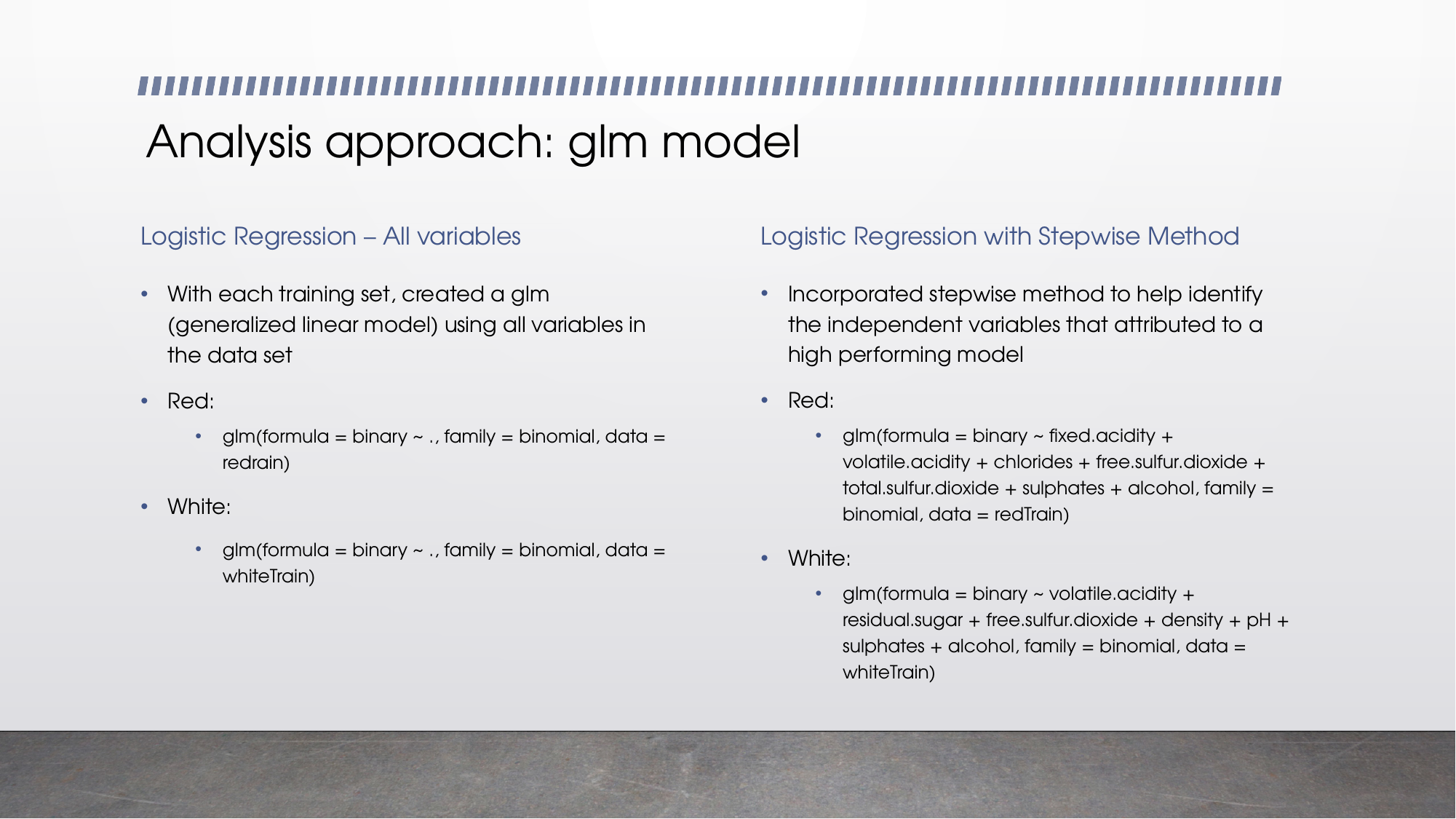

# Analysis approach: glm model
Logistic Regression – All variables
Logistic Regression with Stepwise Method
Incorporated stepwise method to help identify the independent variables that attributed to a high performing model
Red:
glm(formula = binary ~ fixed.acidity + volatile.acidity + chlorides + free.sulfur.dioxide + total.sulfur.dioxide + sulphates + alcohol, family = binomial, data = redTrain)
White:
glm(formula = binary ~ volatile.acidity + residual.sugar + free.sulfur.dioxide + density + pH + sulphates + alcohol, family = binomial, data = whiteTrain)

With each training set, created a glm (generalized linear model) using all variables in the data set
Red:
glm(formula = binary ~ ., family = binomial, data = redrain)
White:
glm(formula = binary ~ ., family = binomial, data = whiteTrain)